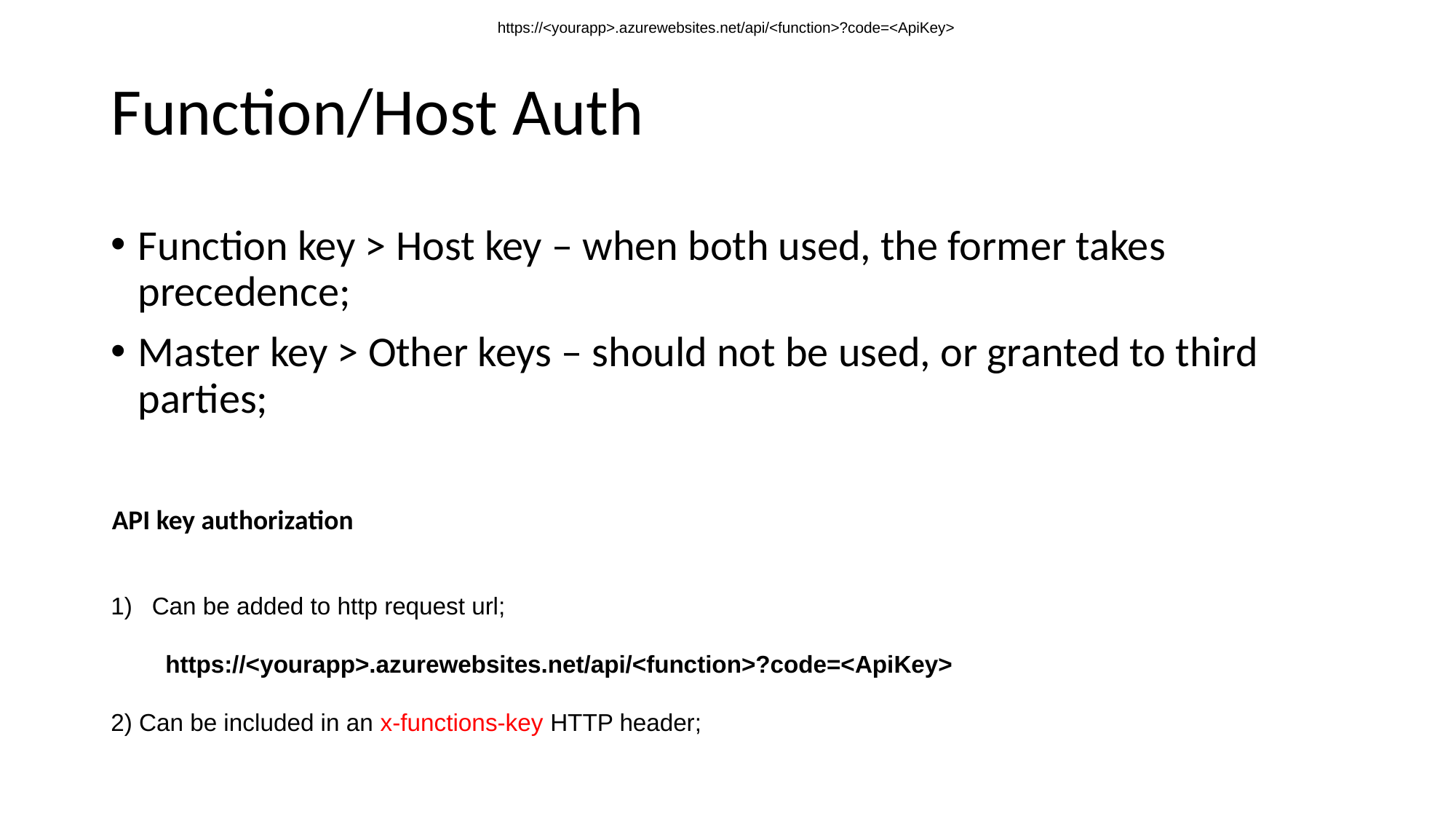

https://<yourapp>.azurewebsites.net/api/<function>?code=<ApiKey>
# Function/Host Auth
Function key > Host key – when both used, the former takes precedence;
Master key > Other keys – should not be used, or granted to third parties;
API key authorization

Can be added to http request url;

https://<yourapp>.azurewebsites.net/api/<function>?code=<ApiKey>

2) Can be included in an x-functions-key HTTP header;